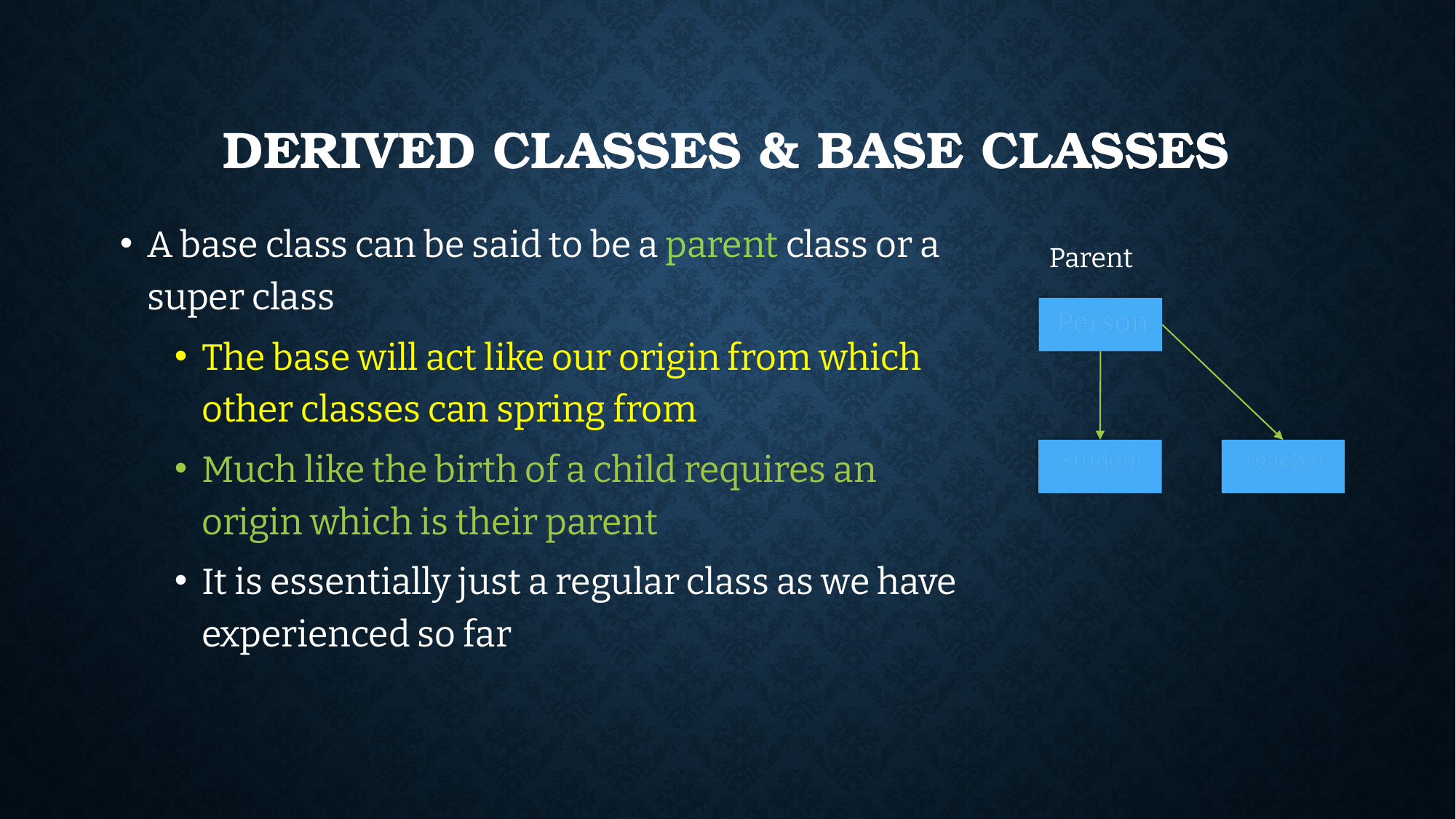

# Derived Classes & Base Classes
A base class can be said to be a parent class or a super class
The base will act like our origin from which other classes can spring from
Much like the birth of a child requires an origin which is their parent
It is essentially just a regular class as we have experienced so far
Parent
Person
Student
Teacher